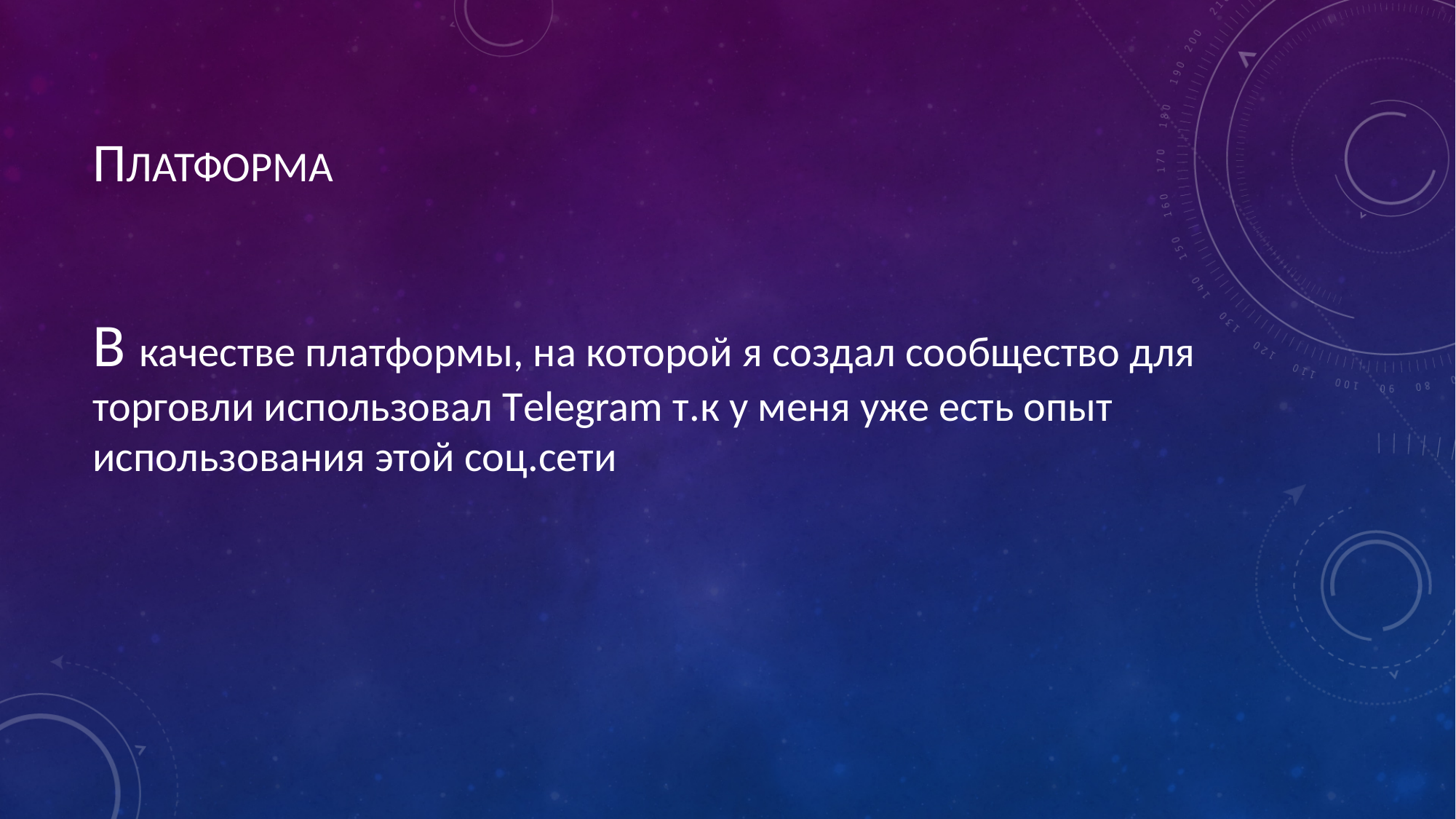

В качестве платформы, на которой я создал сообщество для торговли использовал Тelegram т.к у меня уже есть опыт использования этой соц.сети
# Платформа